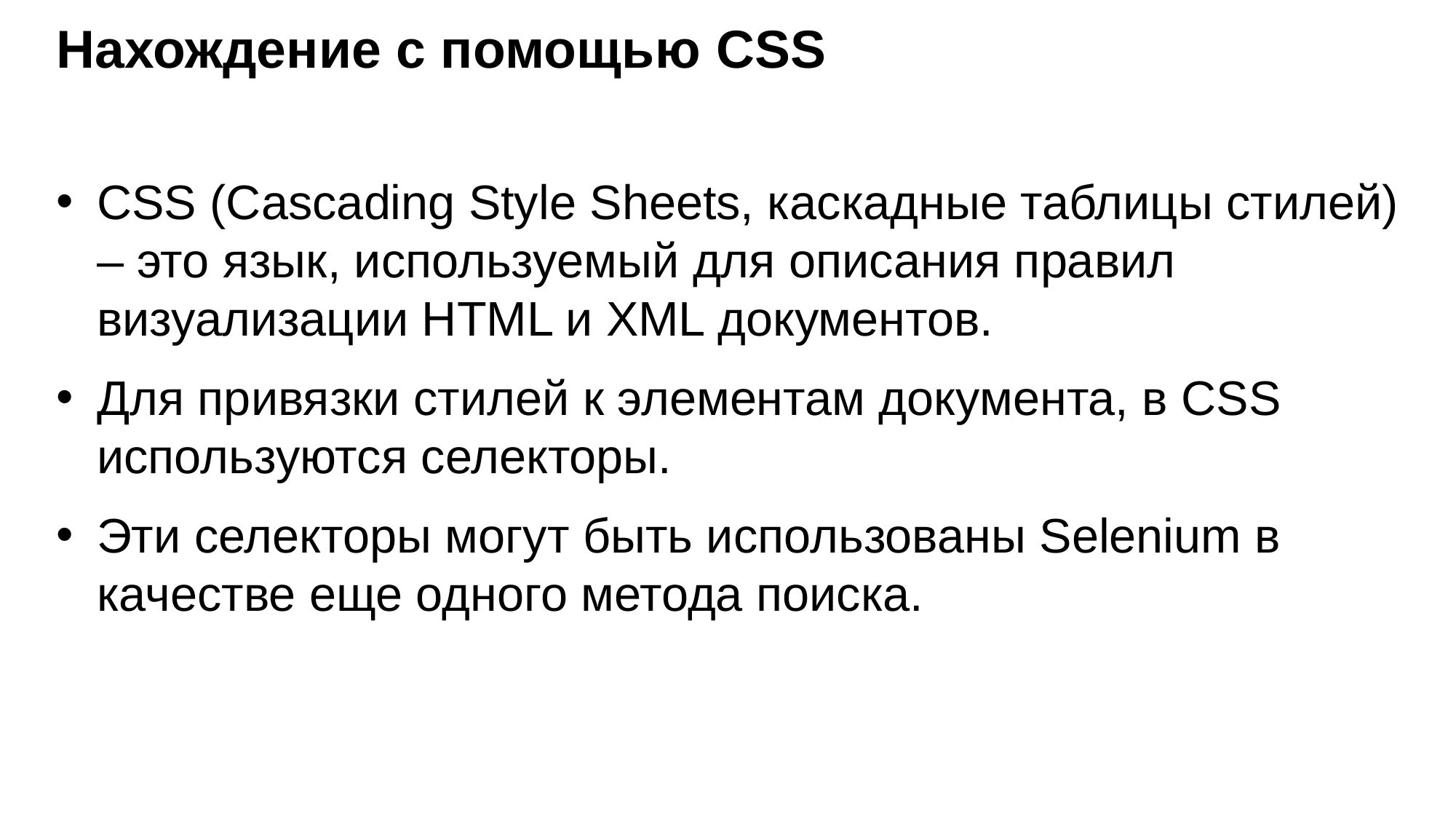

# Нахождение с помощью CSS
CSS (Cascading Style Sheets, каскадные таблицы стилей) – это язык, используемый для описания правил визуализации HTML и XML документов.
Для привязки стилей к элементам документа, в CSS используются селекторы.
Эти селекторы могут быть использованы Selenium в качестве еще одного метода поиска.